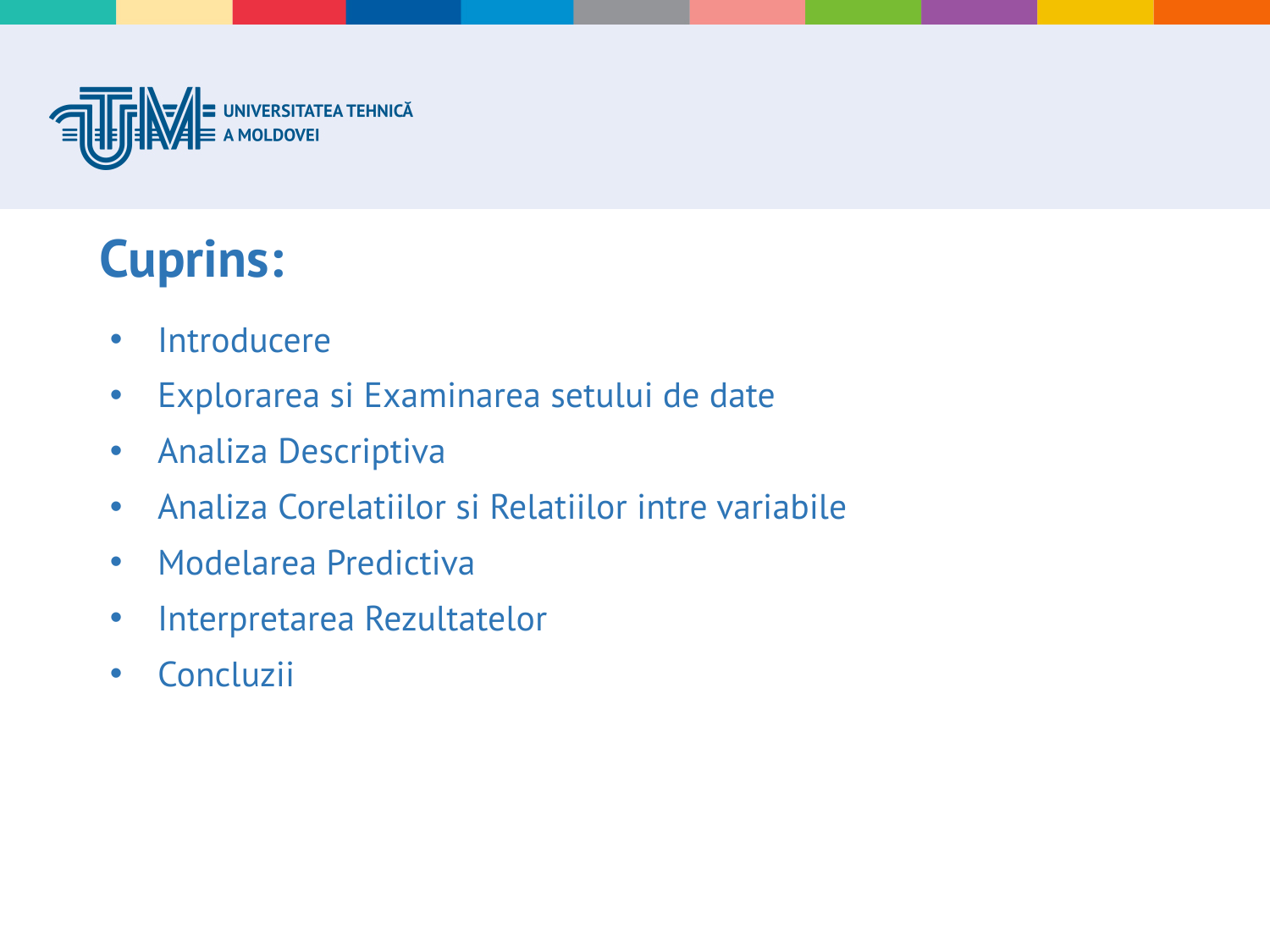

# Cuprins:
Introducere
Explorarea si Examinarea setului de date
Analiza Descriptiva
Analiza Corelatiilor si Relatiilor intre variabile
Modelarea Predictiva
Interpretarea Rezultatelor
Concluzii